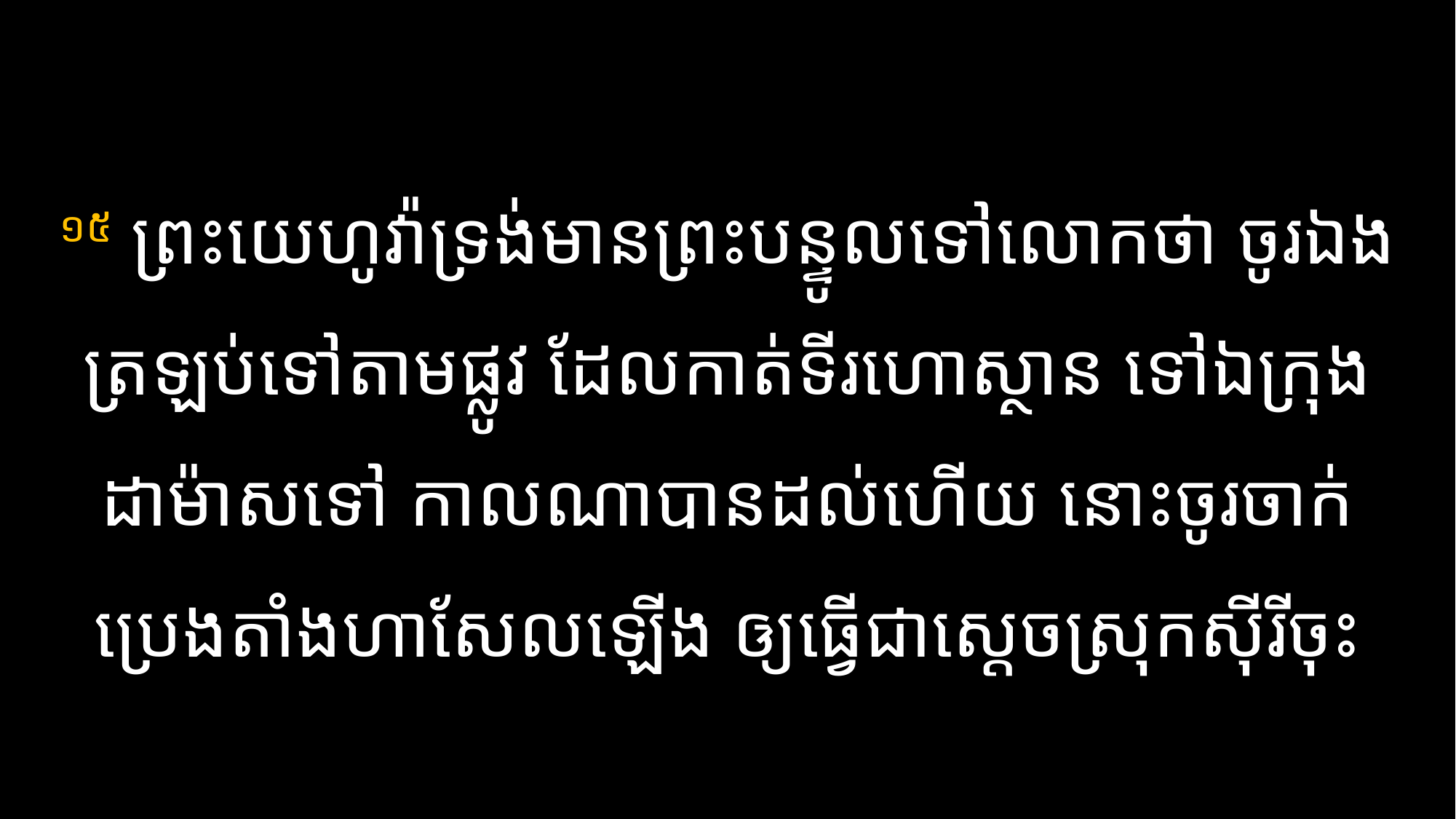

# ១៥ ព្រះយេហូវ៉ា​ទ្រង់​មាន​ព្រះបន្ទូល​ទៅ​លោក​ថា ចូរ​ឯង​ត្រឡប់​ទៅ​តាម​ផ្លូវ ដែល​កាត់​ទី​រហោស្ថាន ទៅ​ឯ​ក្រុង​ដាម៉ាស​ទៅ កាល​ណា​បាន​ដល់​ហើយ នោះ​ចូរ​ចាក់​ប្រេង​តាំង​ហាសែល​ឡើង ឲ្យ​ធ្វើ​ជា​ស្តេច​ស្រុក​ស៊ីរី​ចុះ